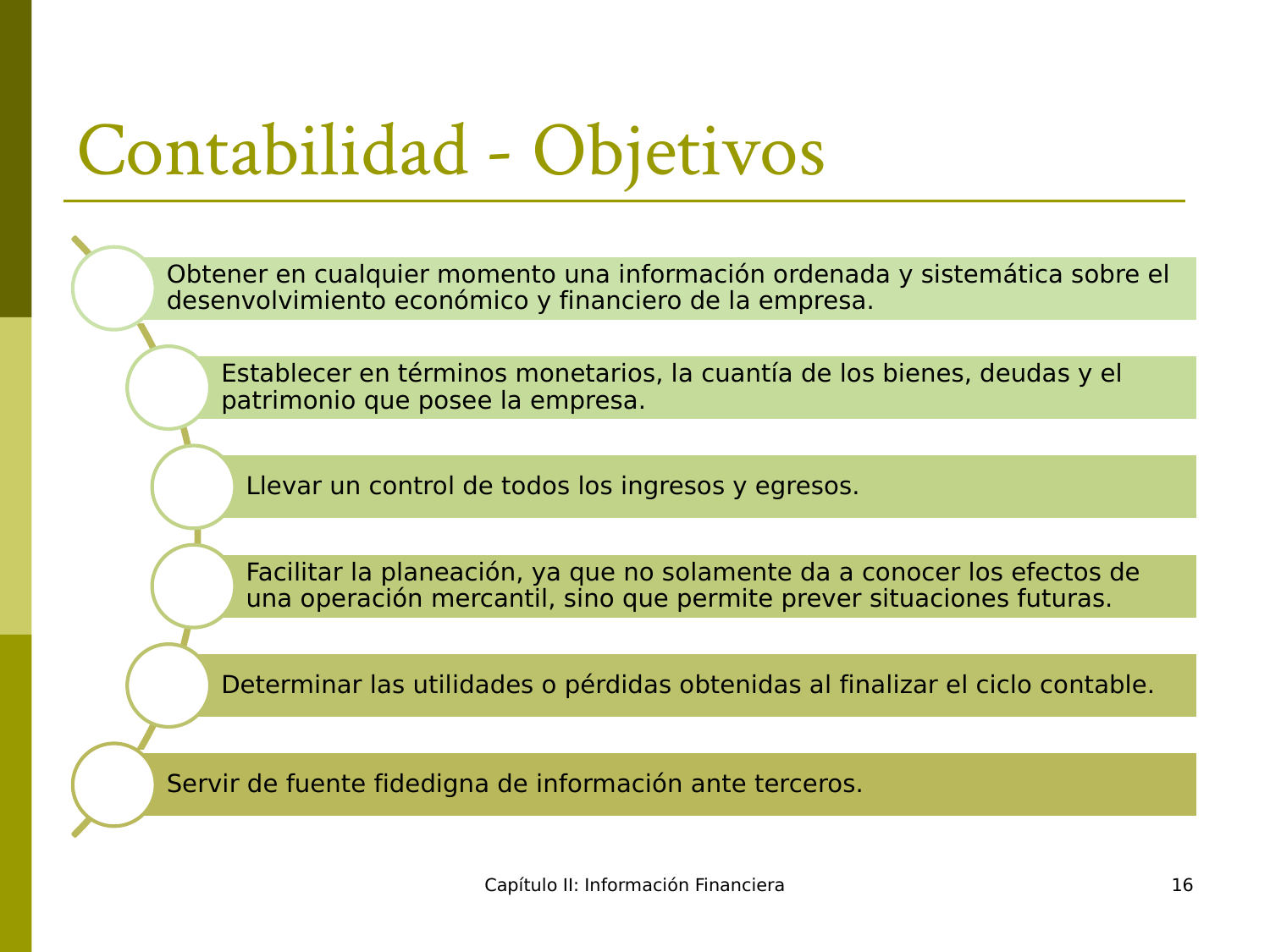

# Contabilidad - Objetivos
Obtener en cualquier momento una información ordenada y sistemática sobre el desenvolvimiento económico y financiero de la empresa.
Establecer en términos monetarios, la cuantía de los bienes, deudas y el patrimonio que posee la empresa.
Llevar un control de todos los ingresos y egresos.
Facilitar la planeación, ya que no solamente da a conocer los efectos de una operación mercantil, sino que permite prever situaciones futuras.
Determinar las utilidades o pérdidas obtenidas al finalizar el ciclo contable.
Servir de fuente fidedigna de información ante terceros.
Capítulo II: Información Financiera
16